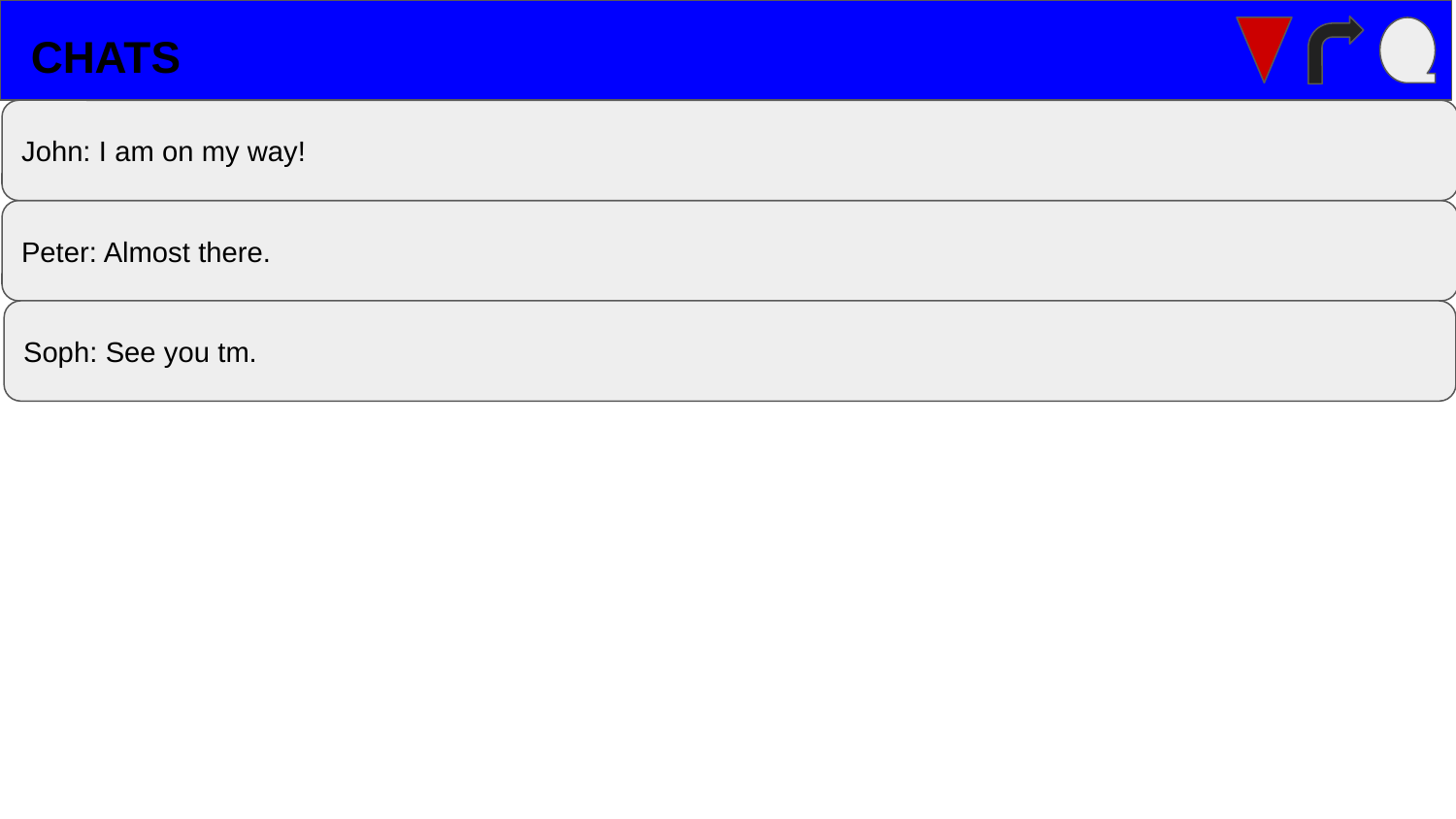

CHATS

John: I am on my way!
Peter: Almost there.
Soph: See you tm.